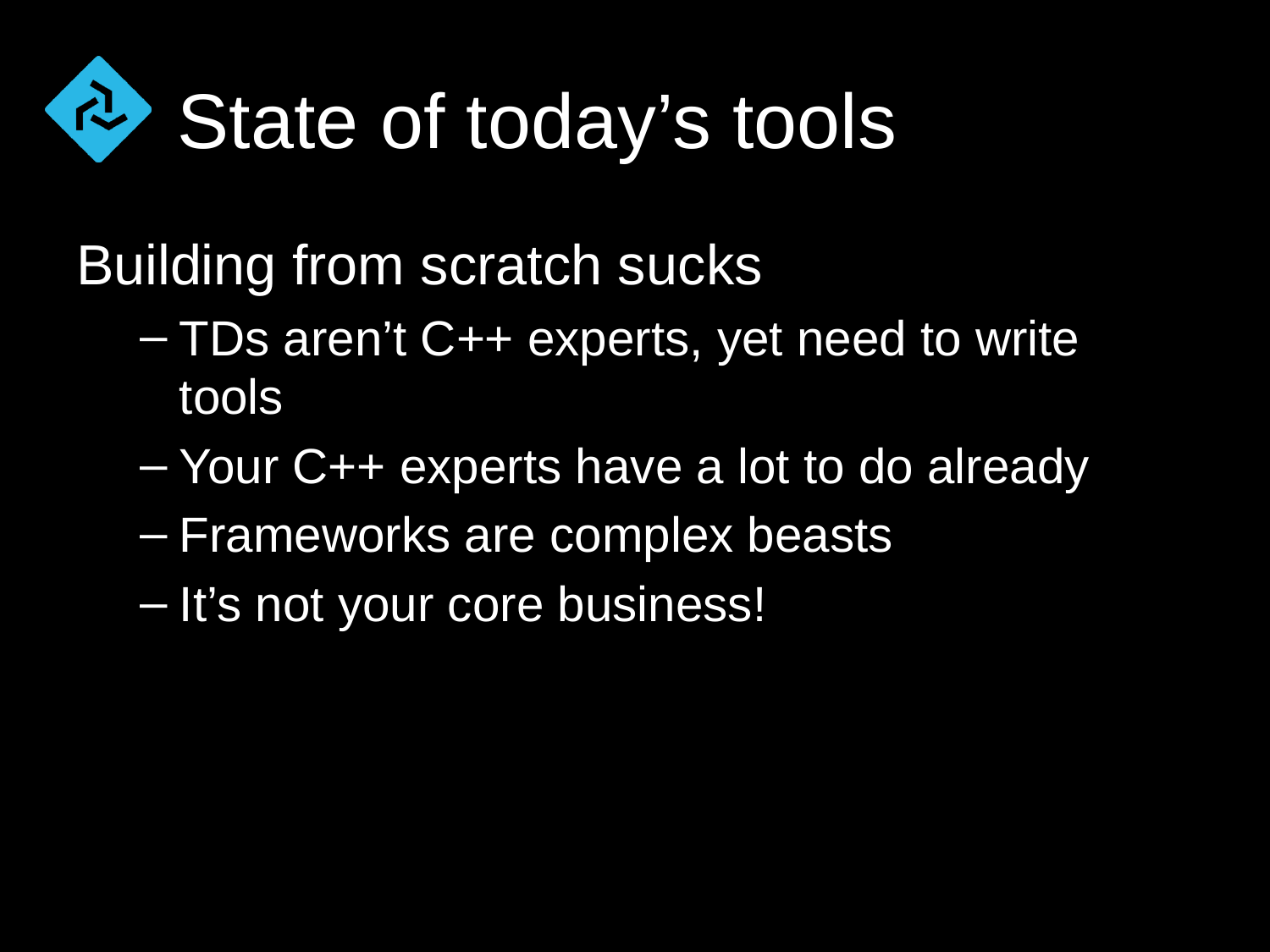

# State of today’s tools
Building from scratch sucks
TDs aren’t C++ experts, yet need to write tools
Your C++ experts have a lot to do already
Frameworks are complex beasts
It’s not your core business!